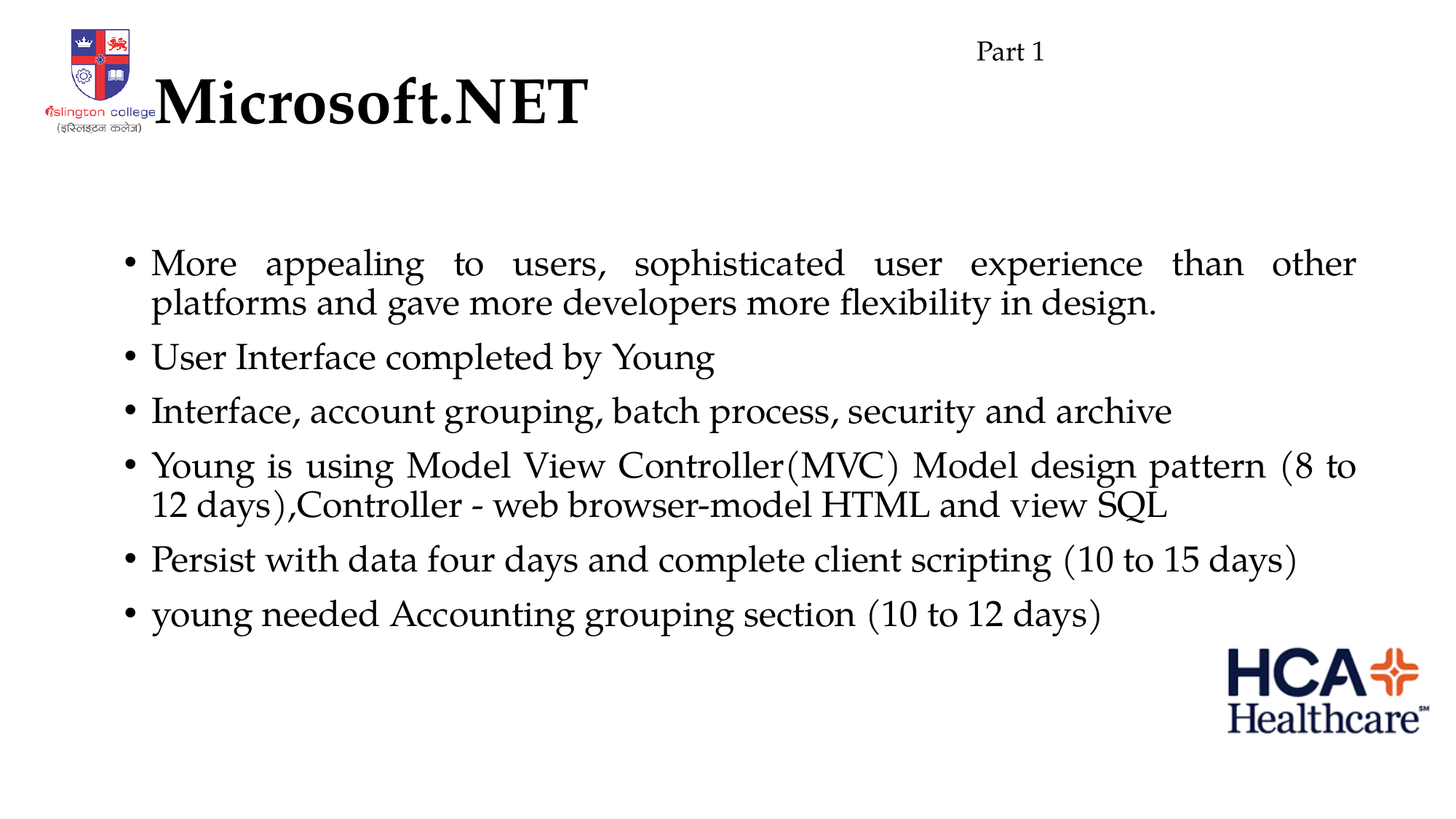

Part 1
# Microsoft.NET
More appealing to users, sophisticated user experience than other platforms and gave more developers more flexibility in design.
User Interface completed by Young
Interface, account grouping, batch process, security and archive
Young is using Model View Controller(MVC) Model design pattern (8 to 12 days),Controller - web browser-model HTML and view SQL
Persist with data four days and complete client scripting (10 to 15 days)
young needed Accounting grouping section (10 to 12 days)